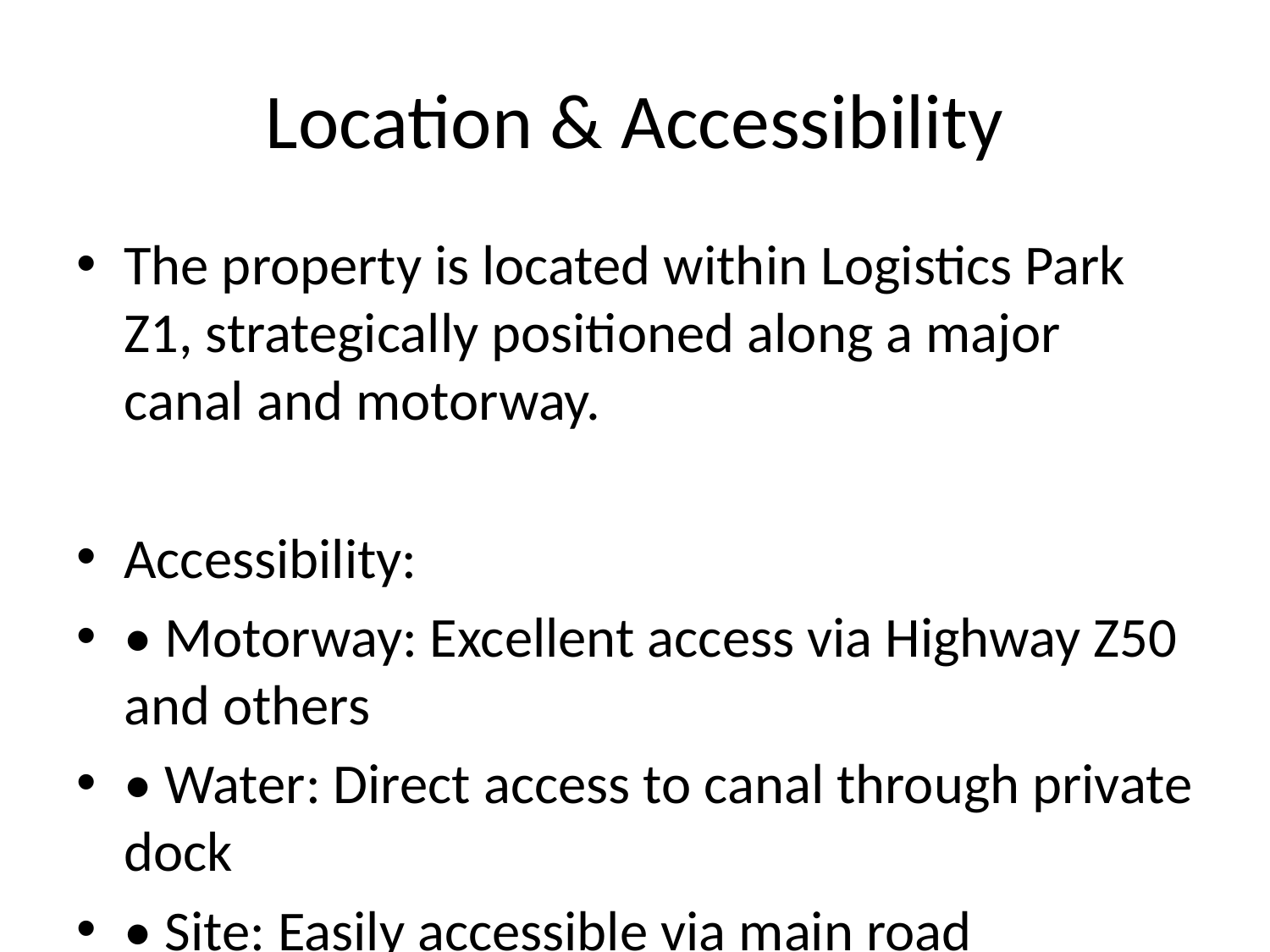

# Location & Accessibility
The property is located within Logistics Park Z1, strategically positioned along a major canal and motorway.

Accessibility:
• Motorway: Excellent access via Highway Z50 and others
• Water: Direct access to canal through private dock
• Site: Easily accessible via main road